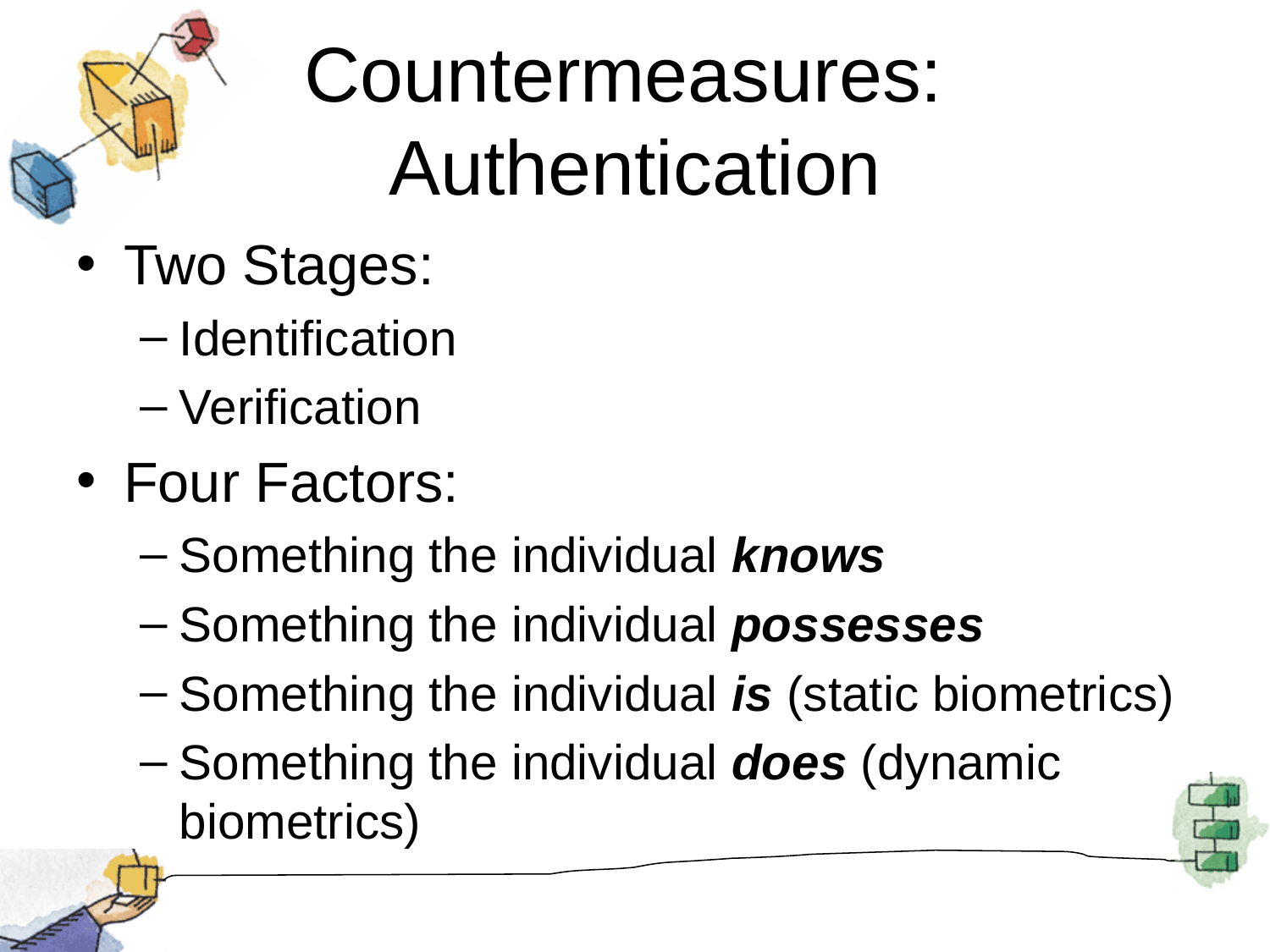

# Countermeasures: Authentication
Two Stages:
Identification
Verification
Four Factors:
Something the individual knows
Something the individual possesses
Something the individual is (static biometrics)
Something the individual does (dynamic biometrics)